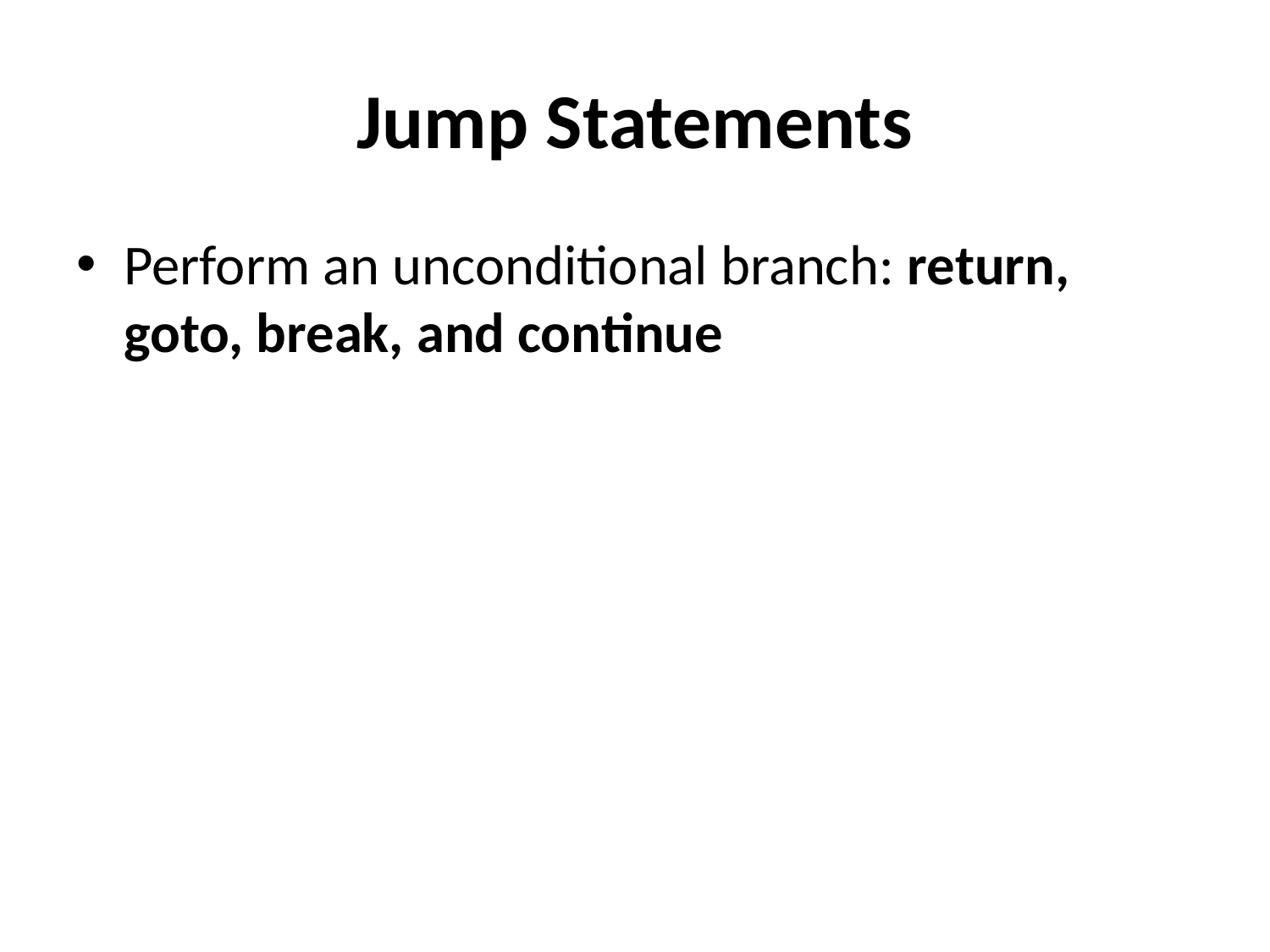

# Jump Statements
Perform an unconditional branch: return, goto, break, and continue